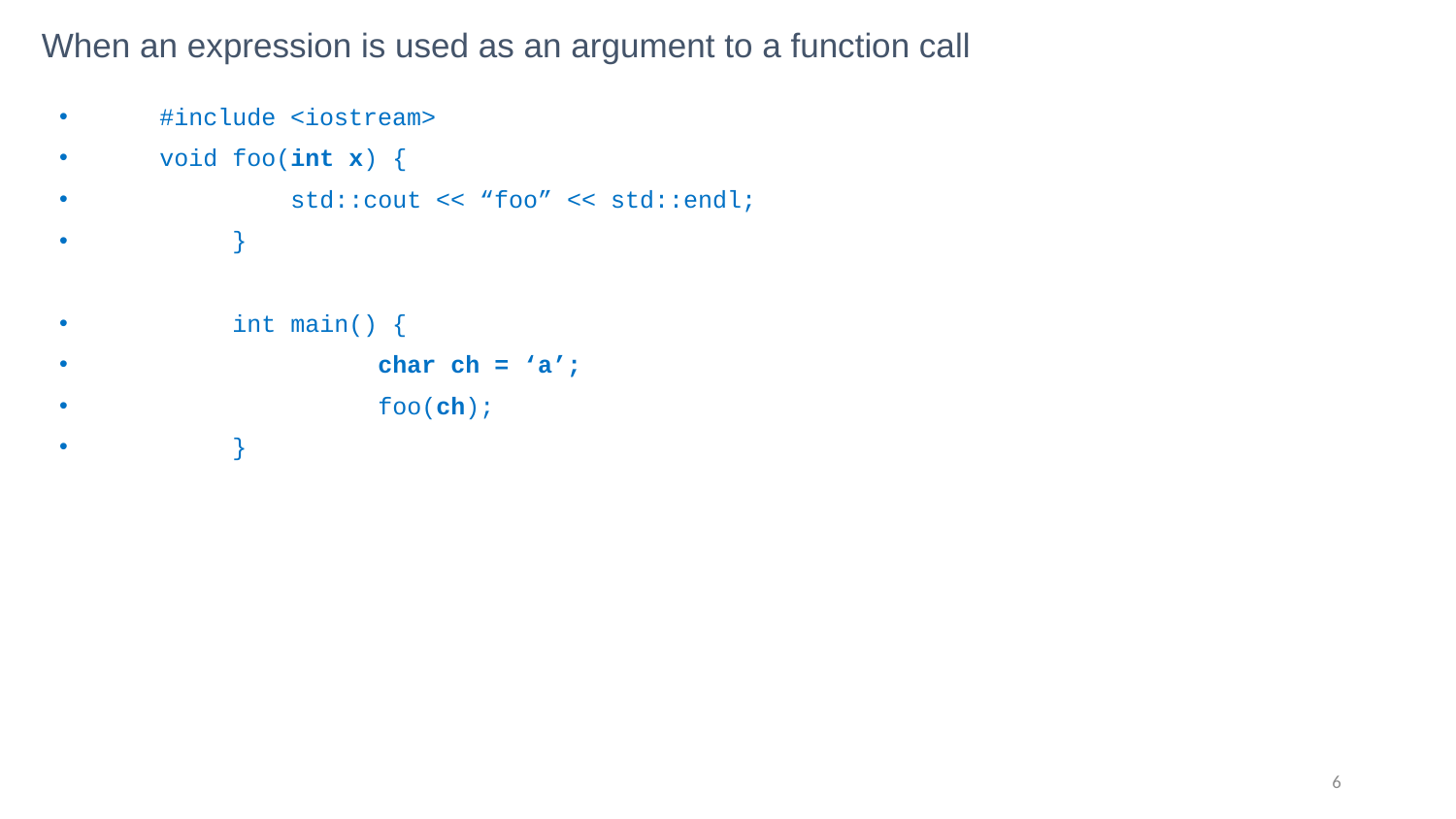

# When an expression is used as an argument to a function call
     #include <iostream>
     void foo(int x) {
	    std::cout << “foo” << std::endl;
	}

	int main() {
		char ch = ‘a’;
		foo(ch);
	}
6